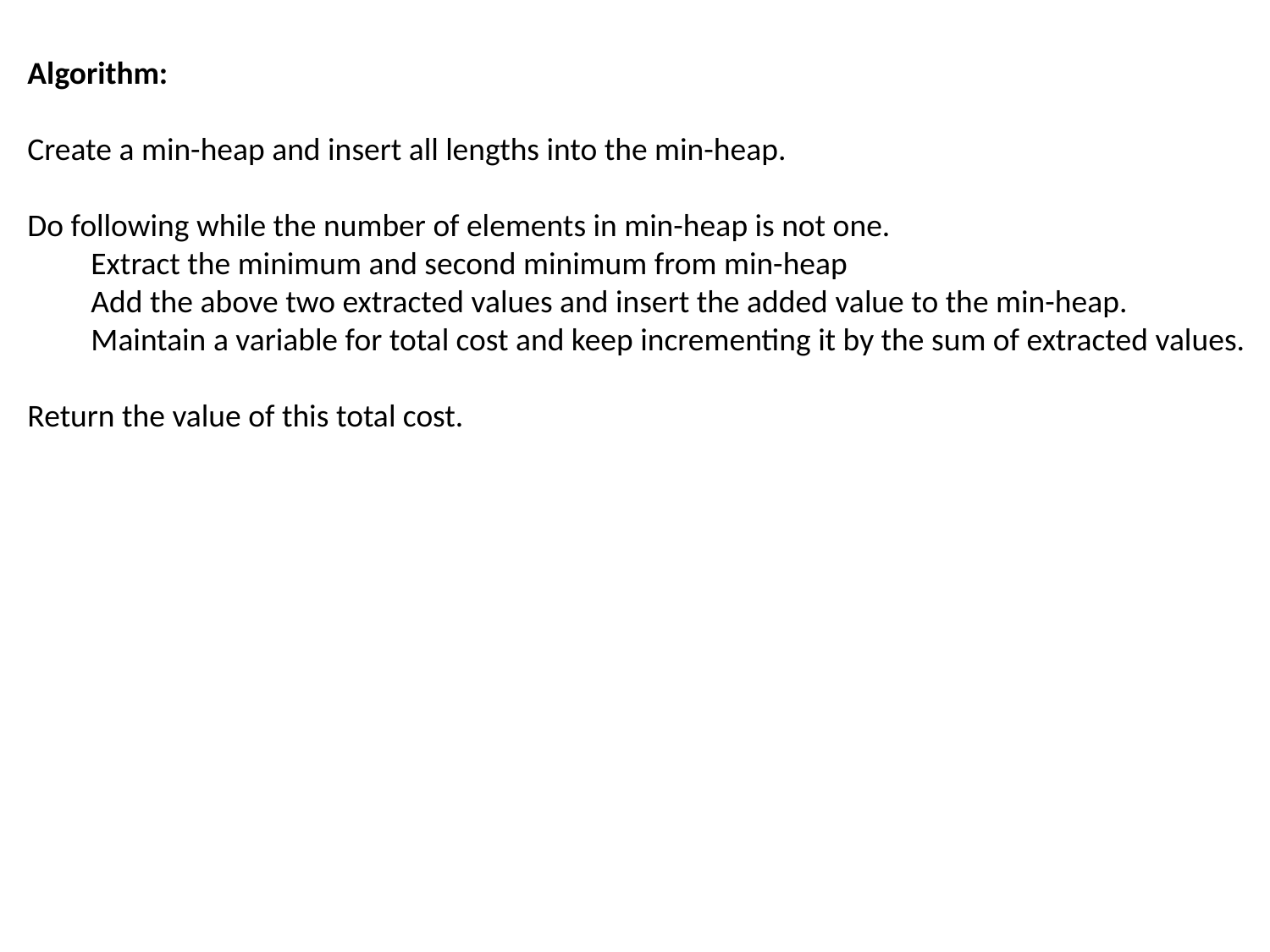

Algorithm:
Create a min-heap and insert all lengths into the min-heap.

Do following while the number of elements in min-heap is not one.
Extract the minimum and second minimum from min-heap
Add the above two extracted values and insert the added value to the min-heap.
Maintain a variable for total cost and keep incrementing it by the sum of extracted values.

Return the value of this total cost.